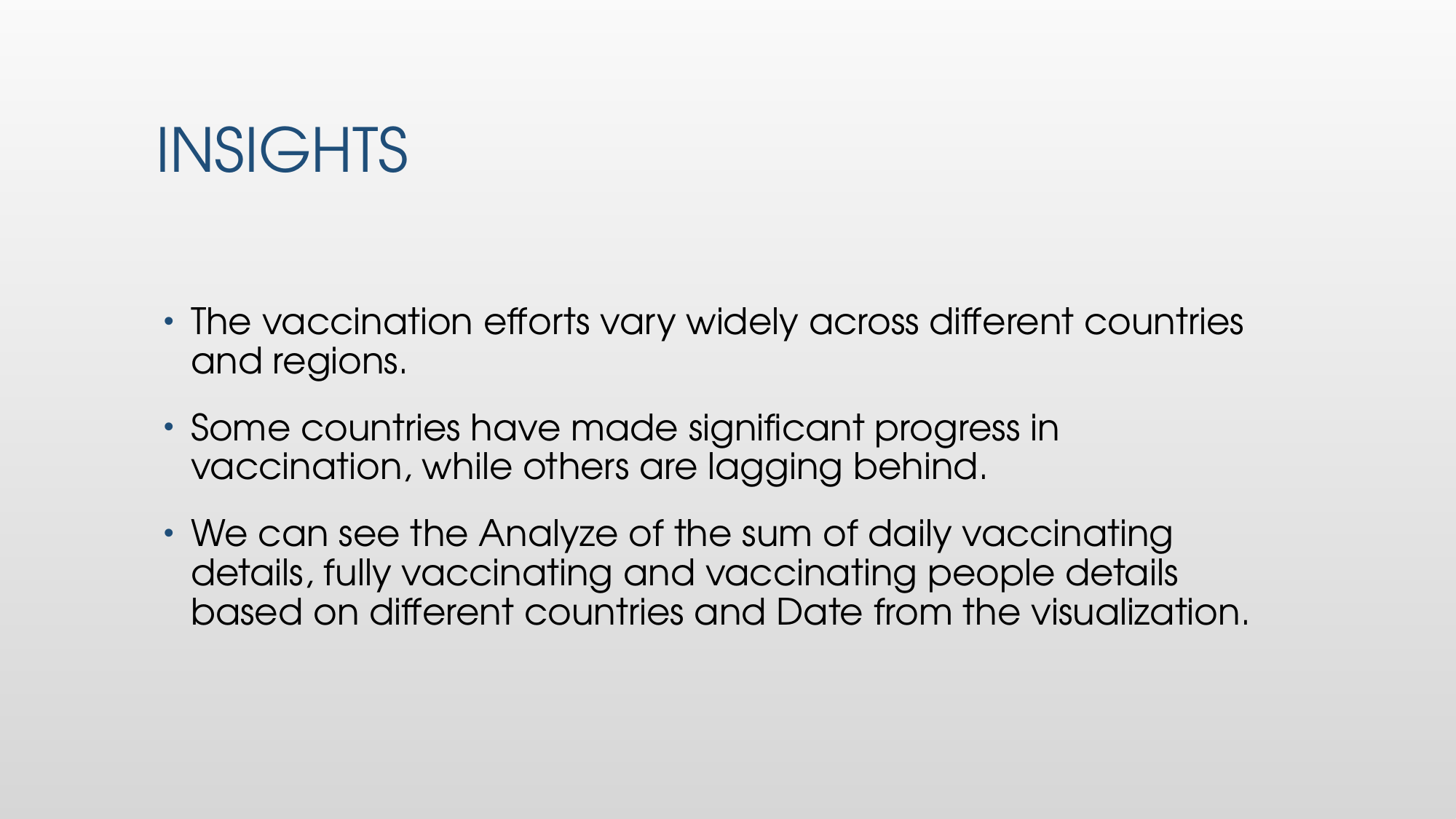

# Insights
The vaccination efforts vary widely across different countries and regions.
Some countries have made significant progress in vaccination, while others are lagging behind.
We can see the Analyze of the sum of daily vaccinating details, fully vaccinating and vaccinating people details based on different countries and Date from the visualization.